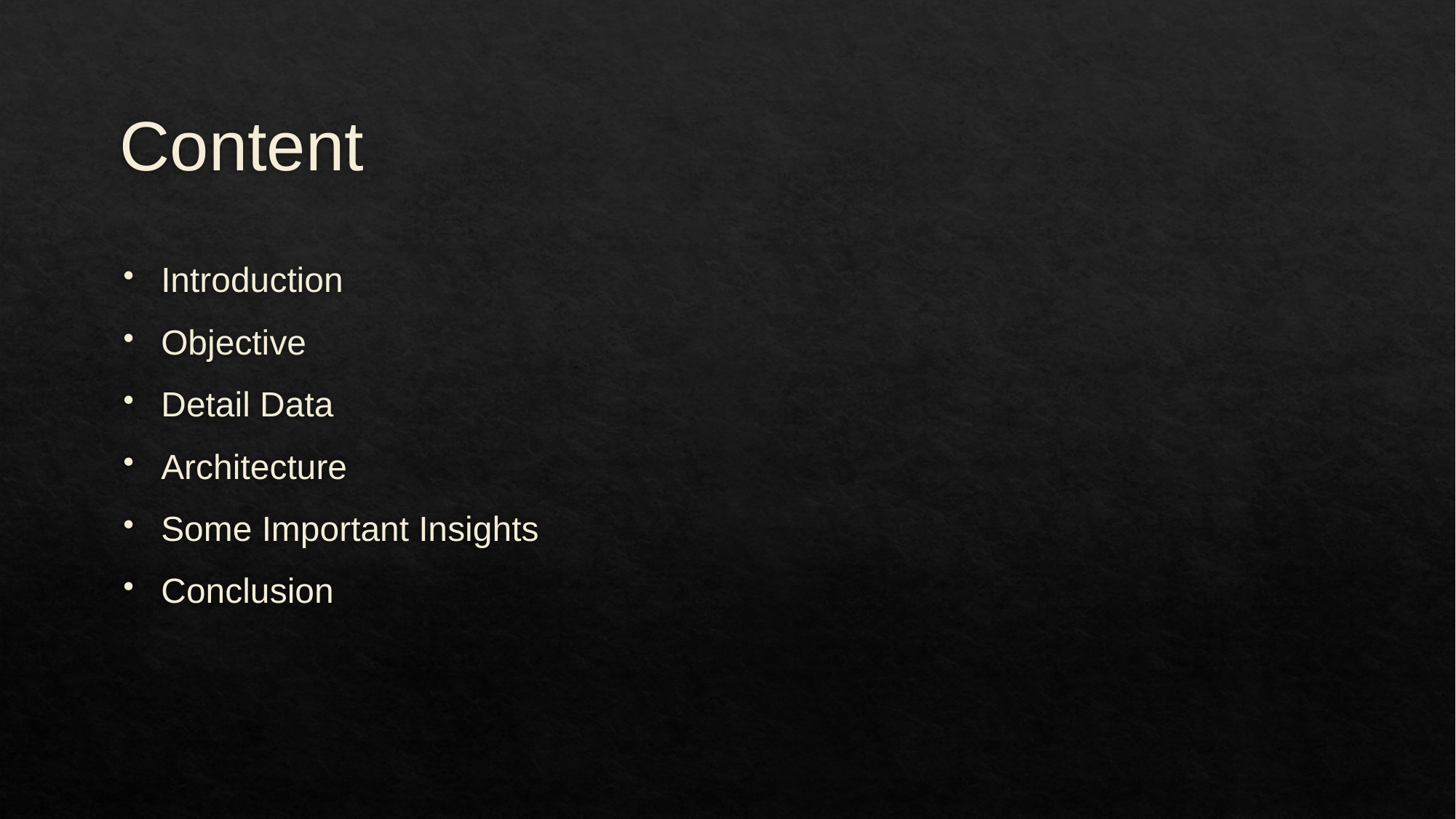

# Content
Introduction
Objective
Detail Data
Architecture
Some Important Insights
Conclusion